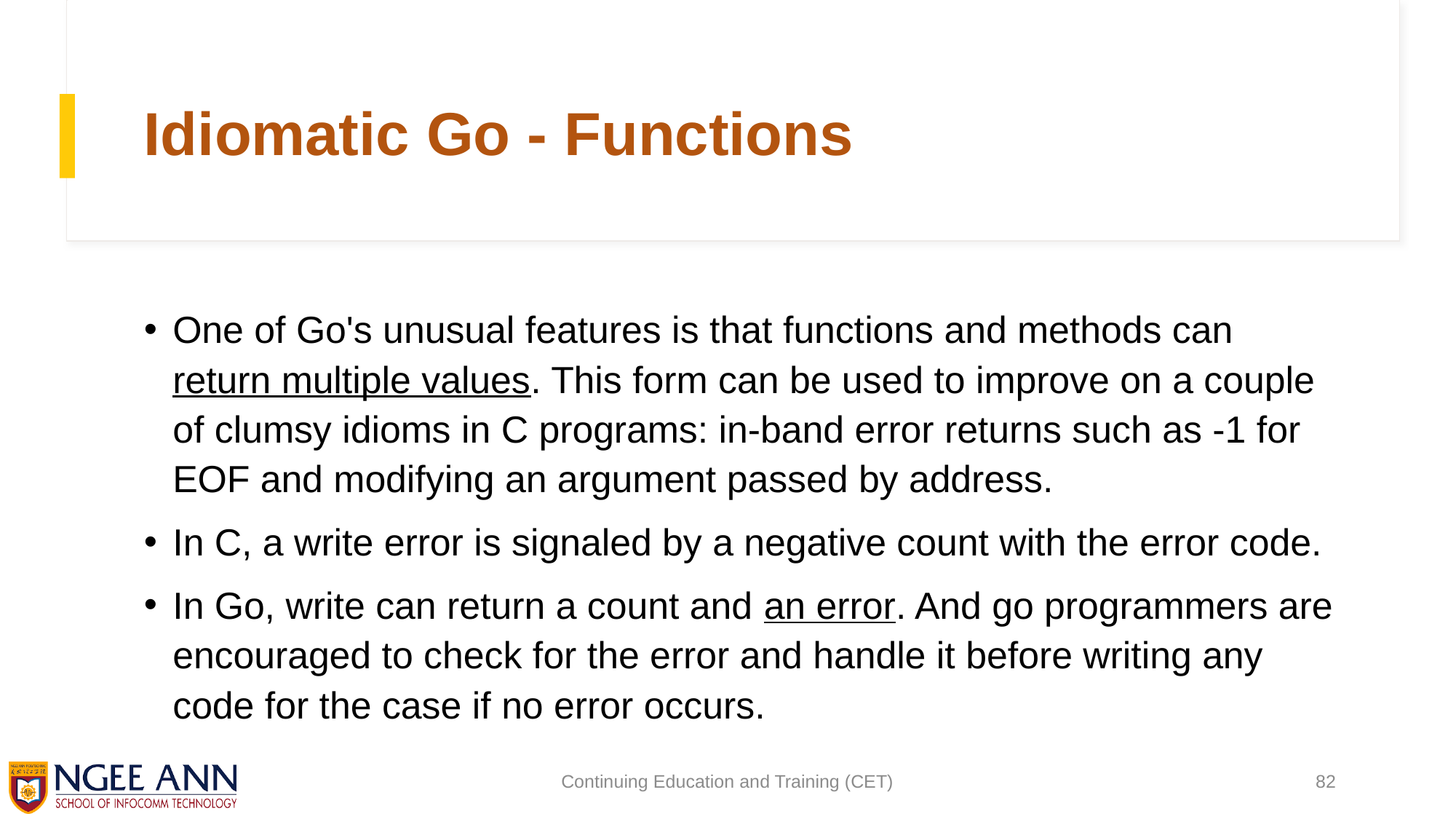

# Idiomatic Go - Functions
One of Go's unusual features is that functions and methods can return multiple values. This form can be used to improve on a couple of clumsy idioms in C programs: in-band error returns such as -1 for EOF and modifying an argument passed by address.
In C, a write error is signaled by a negative count with the error code.
In Go, write can return a count and an error. And go programmers are encouraged to check for the error and handle it before writing any code for the case if no error occurs.

Continuing Education and Training (CET)
82